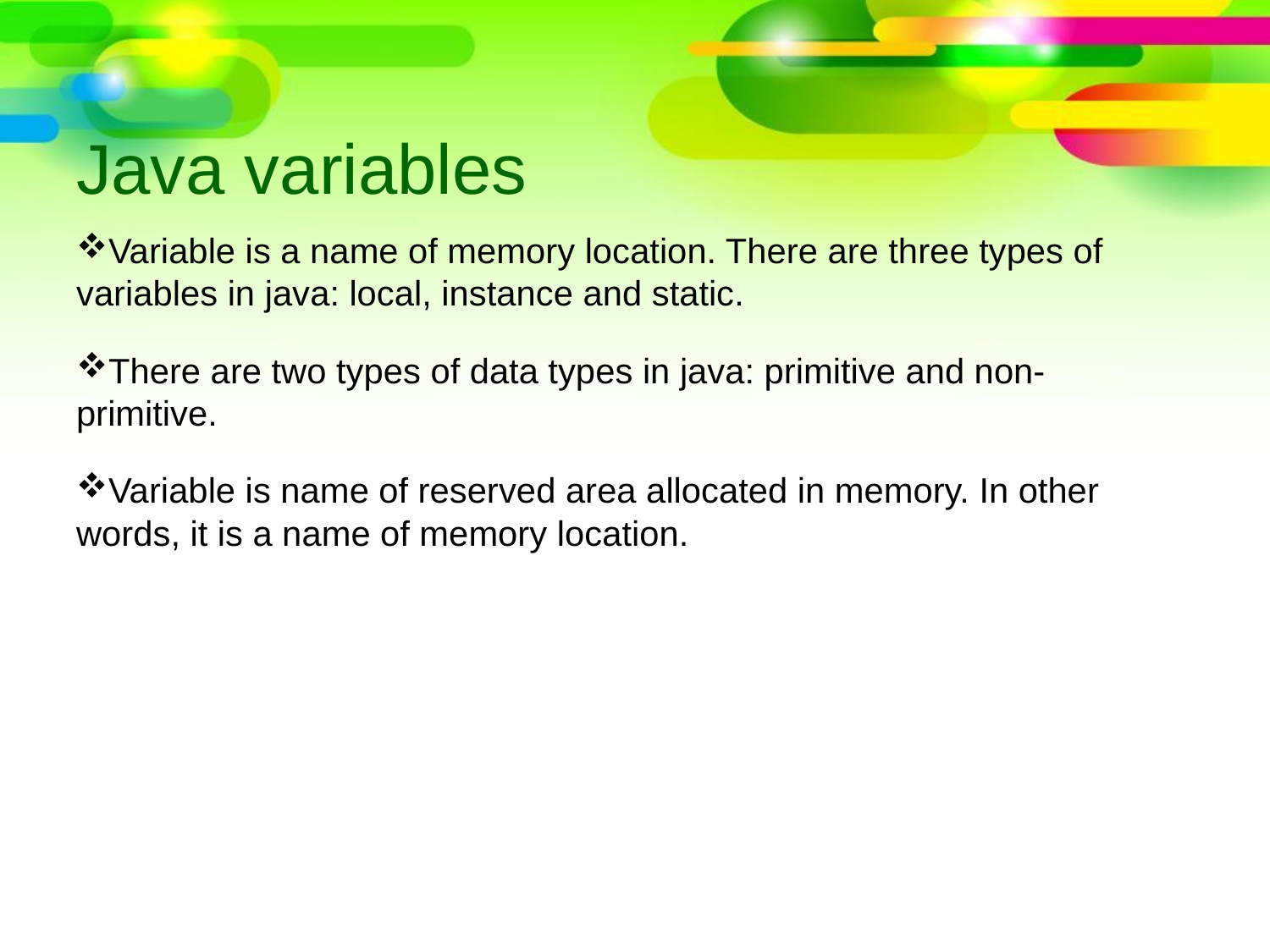

# Java variables
Variable is a name of memory location. There are three types of variables in java: local, instance and static.

There are two types of data types in java: primitive and non-primitive.

Variable is name of reserved area allocated in memory. In other words, it is a name of memory location.